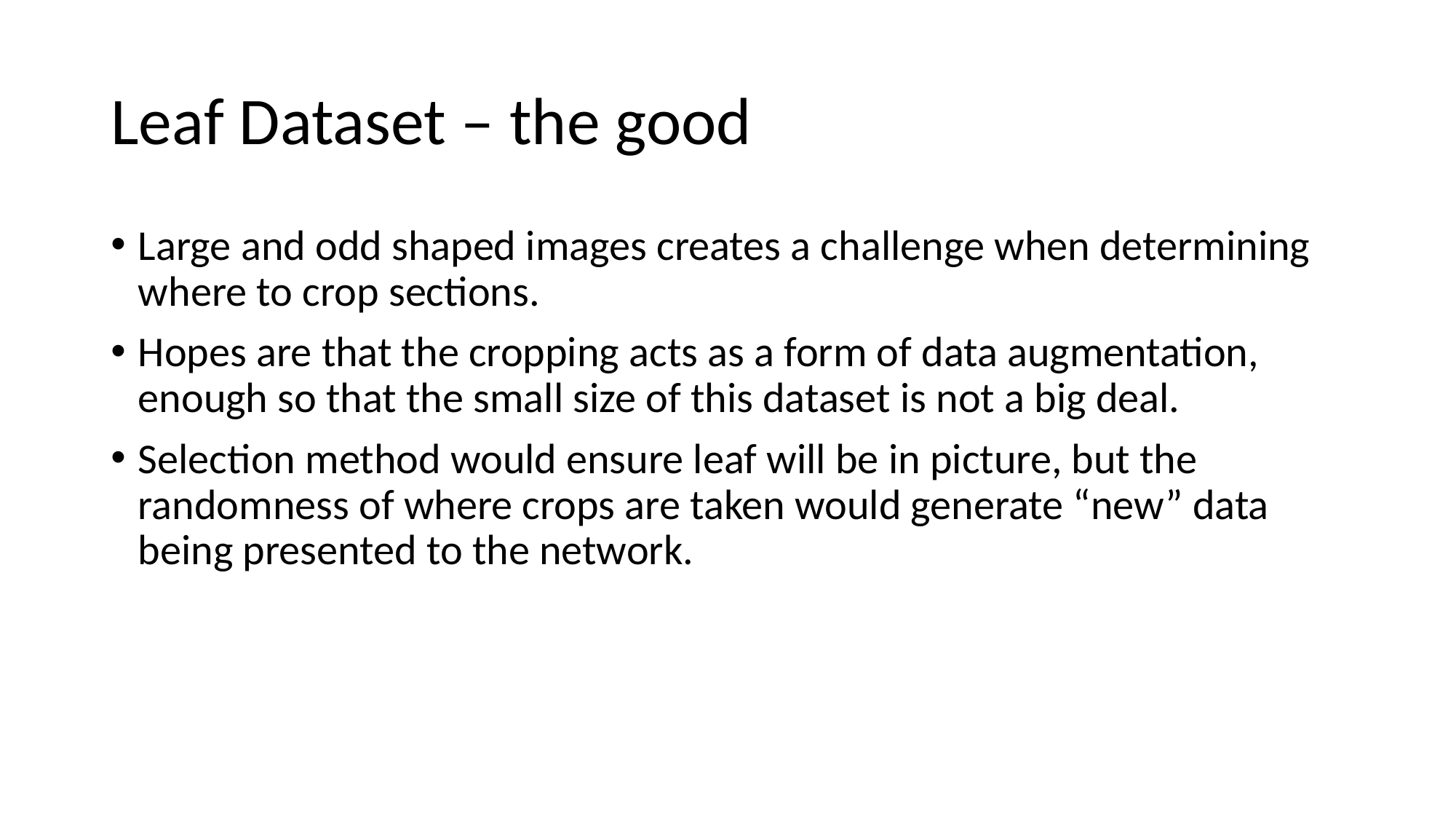

# Leaf Dataset – the good
Large and odd shaped images creates a challenge when determining where to crop sections.
Hopes are that the cropping acts as a form of data augmentation, enough so that the small size of this dataset is not a big deal.
Selection method would ensure leaf will be in picture, but the randomness of where crops are taken would generate “new” data being presented to the network.